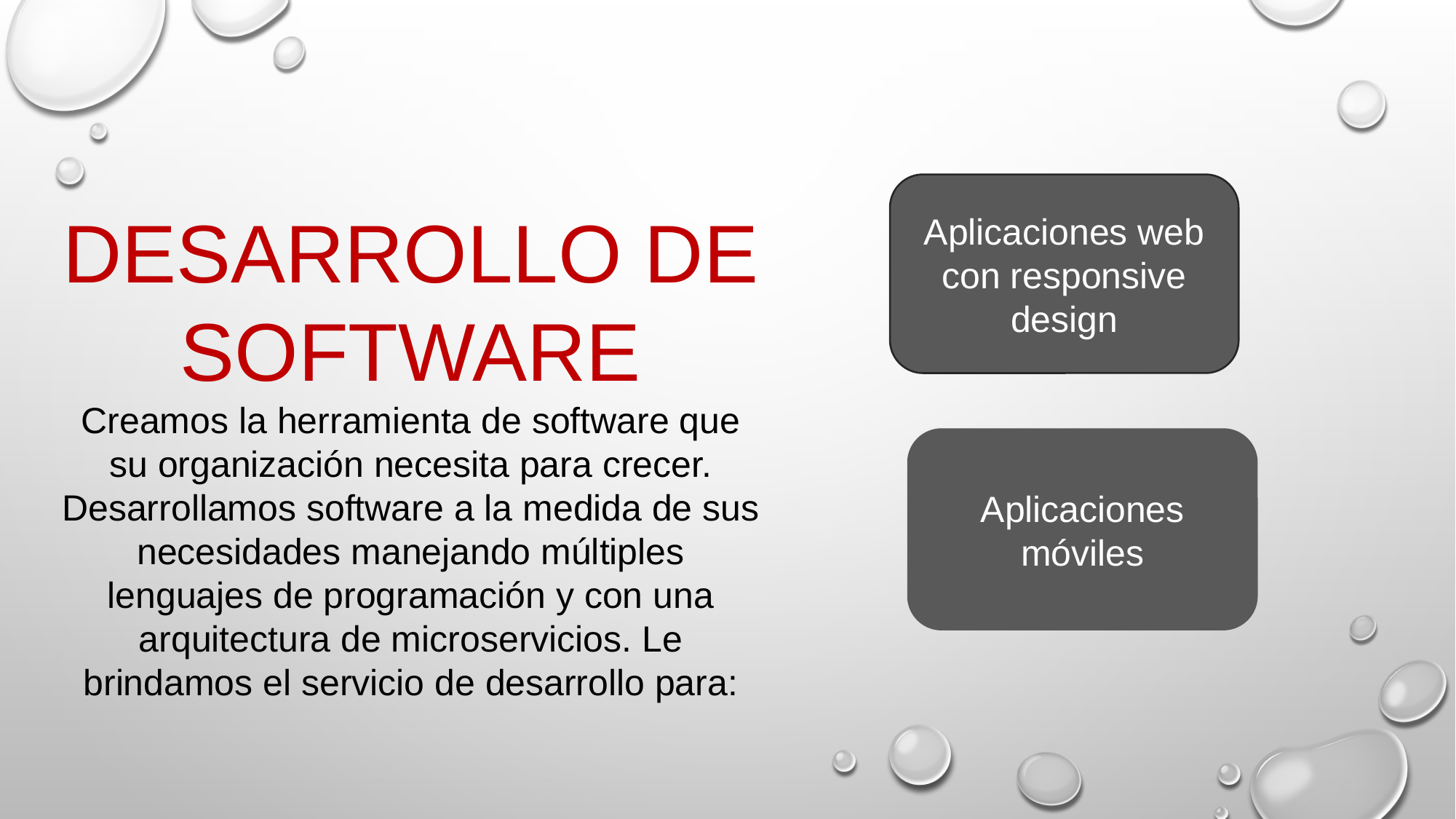

Aplicaciones web con responsive design
DESARROLLO DE SOFTWARE
Creamos la herramienta de software que su organización necesita para crecer. Desarrollamos software a la medida de sus necesidades manejando múltiples lenguajes de programación y con una arquitectura de microservicios. Le brindamos el servicio de desarrollo para:
Aplicaciones móviles